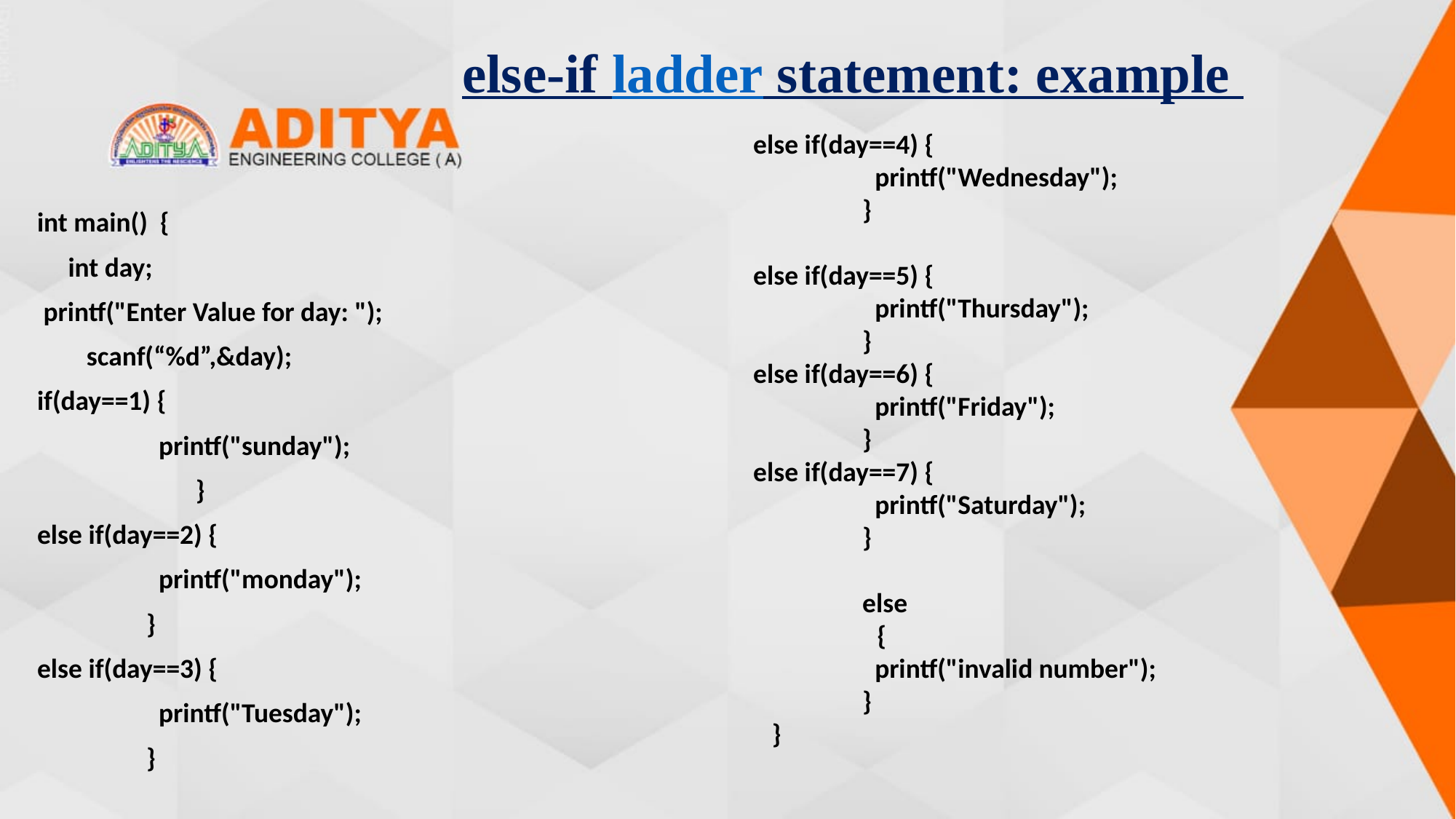

else-if ladder statement: example

int main()  {
     int day;
 printf("Enter Value for day: ");
        scanf(“%d”,&day);
if(day==1) {
	  printf("sunday");
	        }
else if(day==2) {
	  printf("monday");
	}
else if(day==3) {
	  printf("Tuesday");
	}

else if(day==4) {
	  printf("Wednesday");
	}

else if(day==5) {
	  printf("Thursday");
	}
else if(day==6) {
	  printf("Friday");
	}
else if(day==7) {
	  printf("Saturday");
	}

    	else
                    {
	  printf("invalid number");
	}
   }